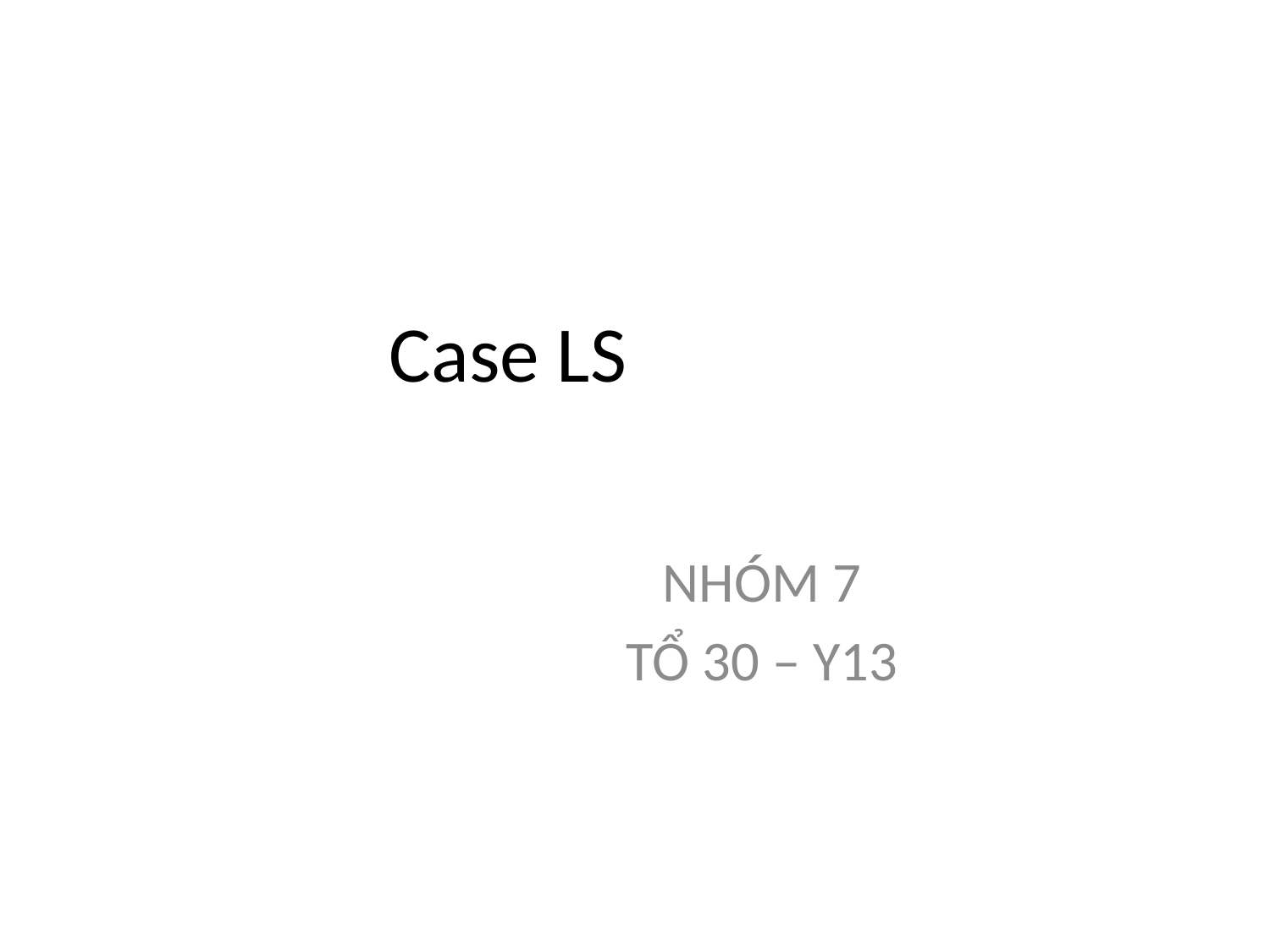

# Case LS
		NHÓM 7
		TỔ 30 – Y13